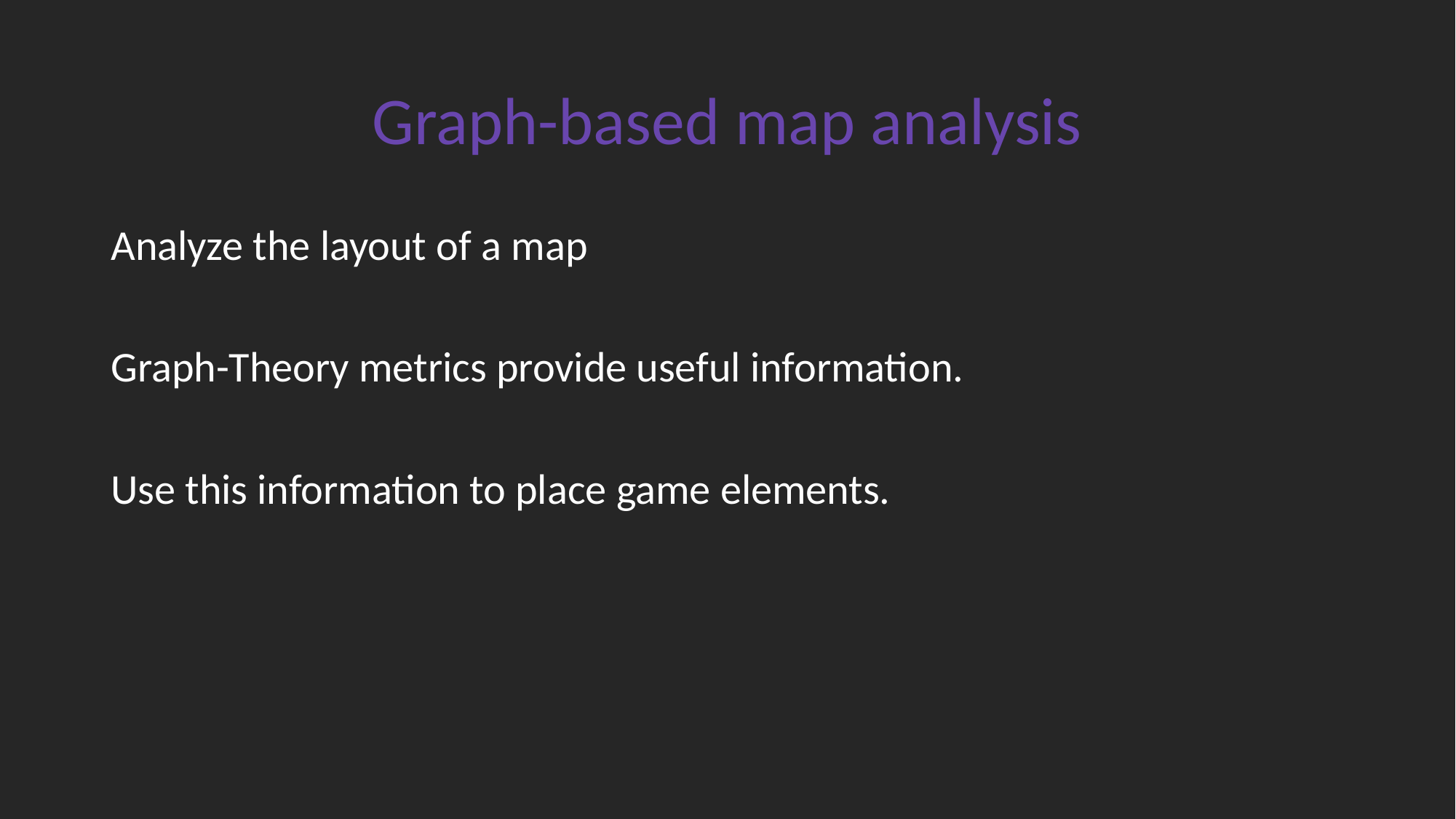

# Graph-based map analysis
Analyze the layout of a map

Graph-Theory metrics provide useful information.

Use this information to place game elements.